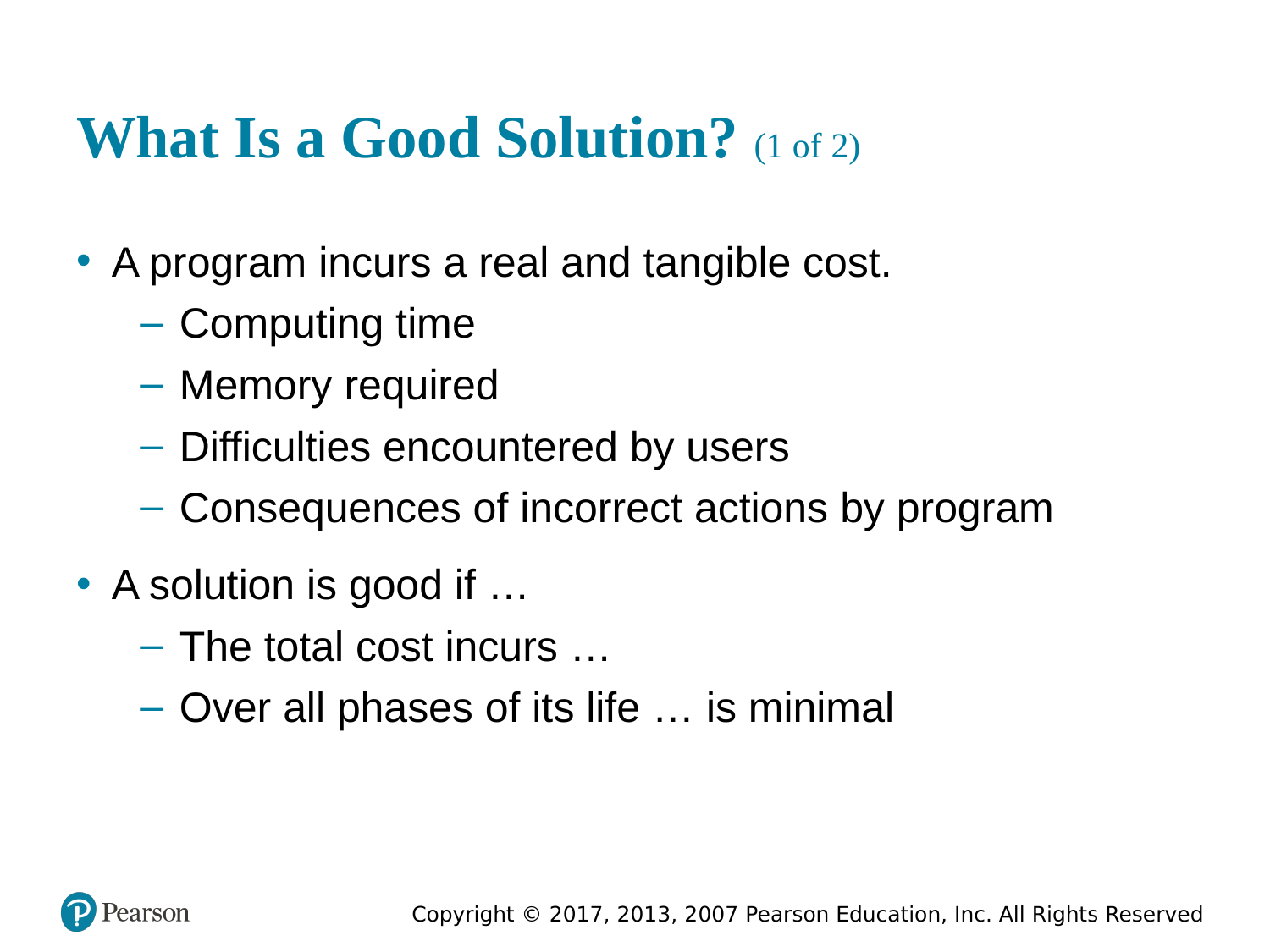

# What Is a Good Solution? (1 of 2)
A program incurs a real and tangible cost.
Computing time
Memory required
Difficulties encountered by users
Consequences of incorrect actions by program
A solution is good if …
The total cost incurs …
Over all phases of its life … is minimal